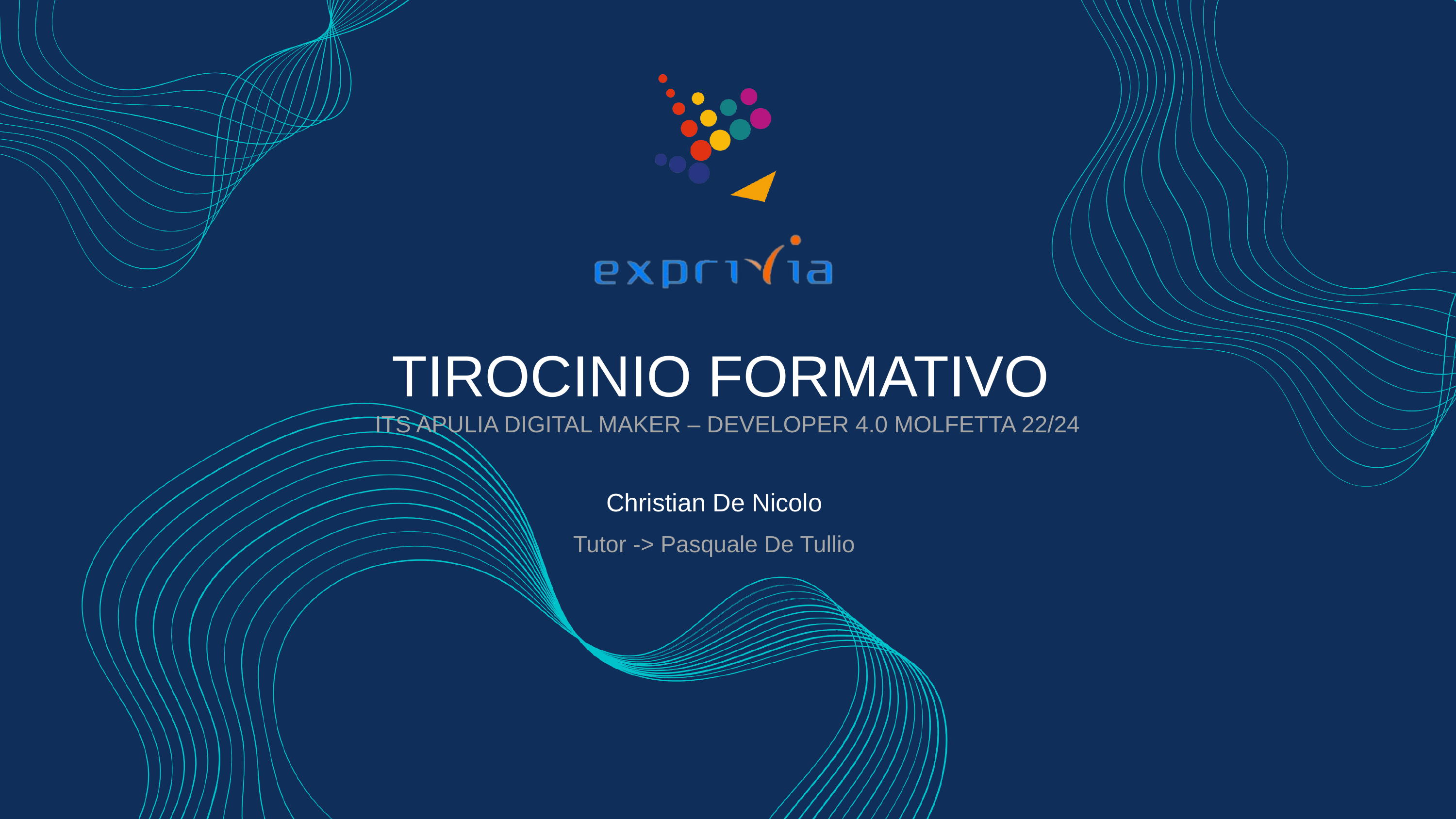

TIROCINIO FORMATIVO

ITS APULIA DIGITAL MAKER – DEVELOPER 4.0 MOLFETTA 22/24
Christian De Nicolo
Tutor -> Pasquale De Tullio